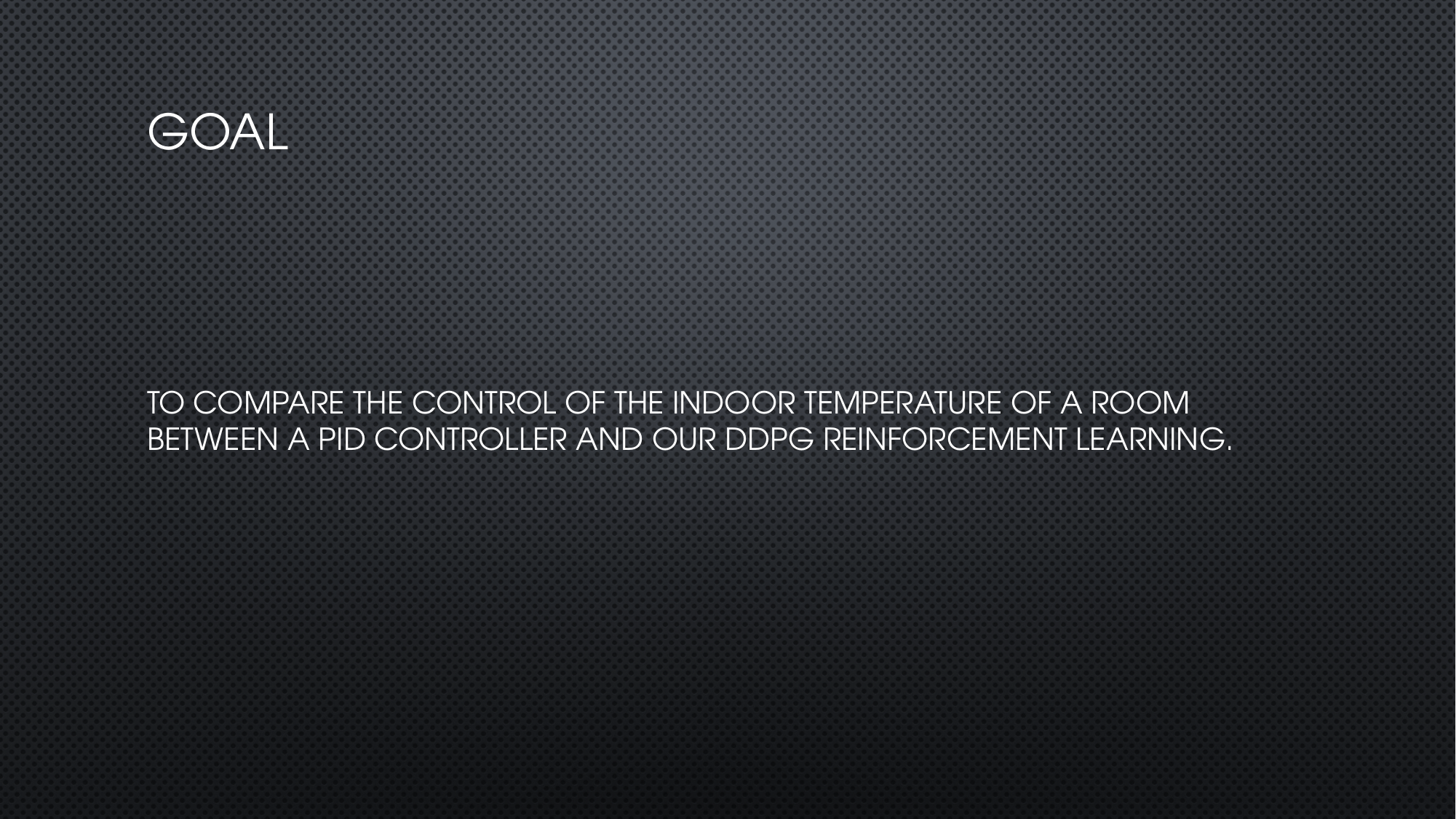

# Goal
To compare the control of the indoor temperature of a room between a PID controller and our DDPG Reinforcement Learning.